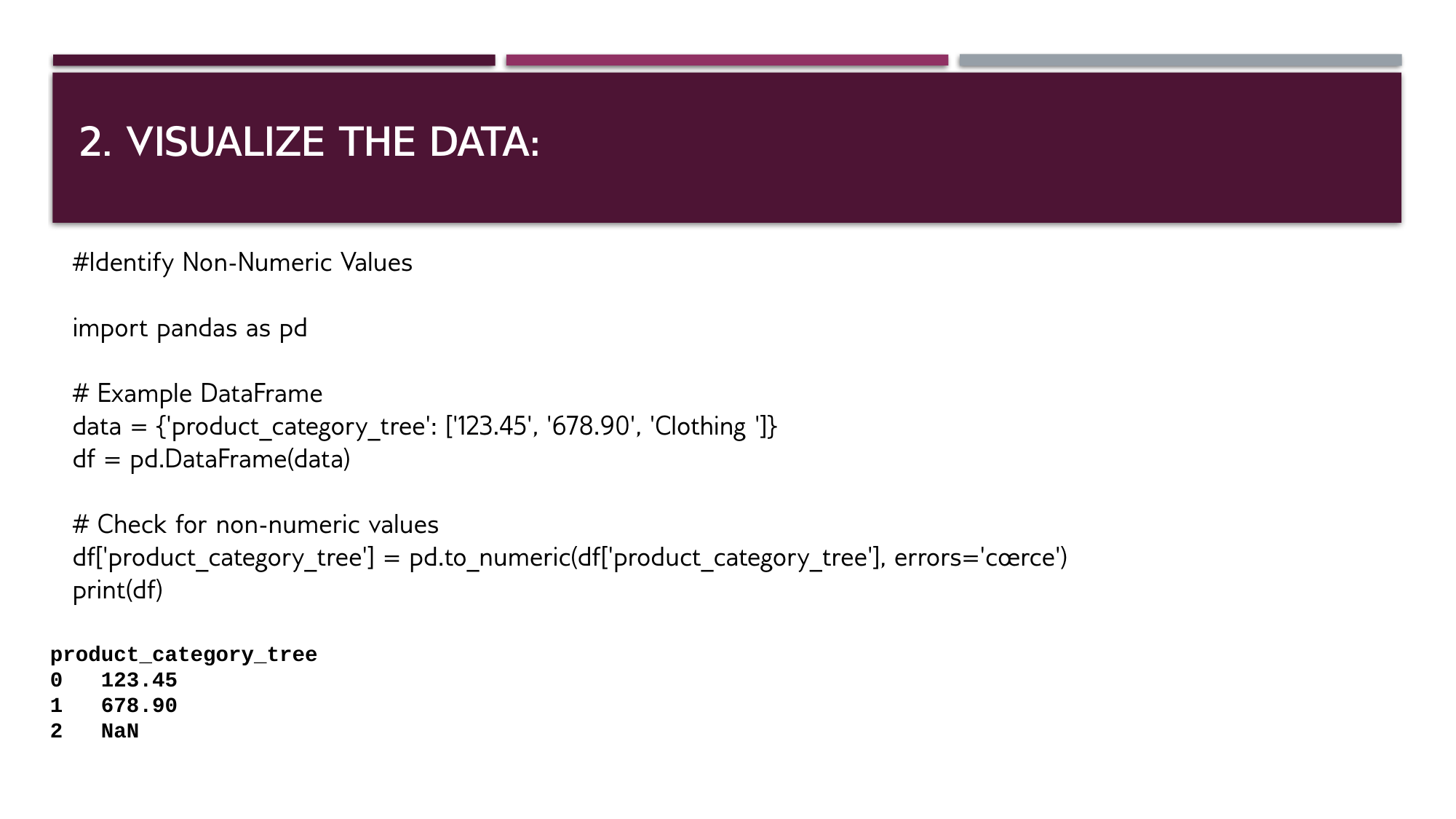

# 2. Visualize the Data:

#Identify Non-Numeric Values

import pandas as pd

# Example DataFrame
data = {'product_category_tree': ['123.45', '678.90', 'Clothing ']}
df = pd.DataFrame(data)

# Check for non-numeric values
df['product_category_tree'] = pd.to_numeric(df['product_category_tree'], errors='coerce')
print(df)
product_category_tree
0   123.45
1   678.90
2   NaN